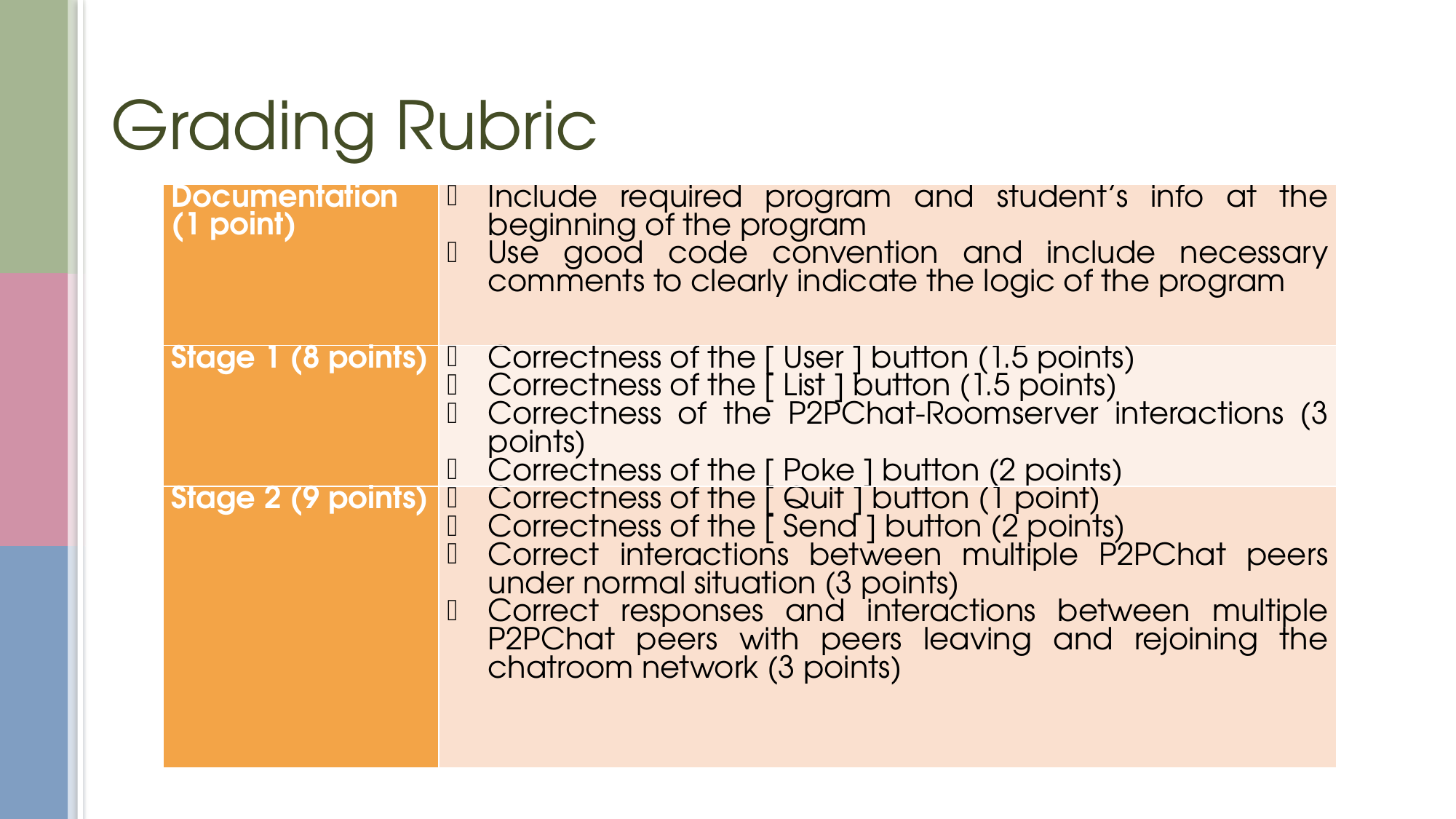

# Grading Rubric
| Documentation (1 point) | Include required program and student’s info at the beginning of the program Use good code convention and include necessary comments to clearly indicate the logic of the program |
| --- | --- |
| Stage 1 (8 points) | Correctness of the [ User ] button (1.5 points) Correctness of the [ List ] button (1.5 points) Correctness of the P2PChat-Roomserver interactions (3 points) Correctness of the [ Poke ] button (2 points) |
| Stage 2 (9 points) | Correctness of the [ Quit ] button (1 point) Correctness of the [ Send ] button (2 points) Correct interactions between multiple P2PChat peers under normal situation (3 points) Correct responses and interactions between multiple P2PChat peers with peers leaving and rejoining the chatroom network (3 points) |